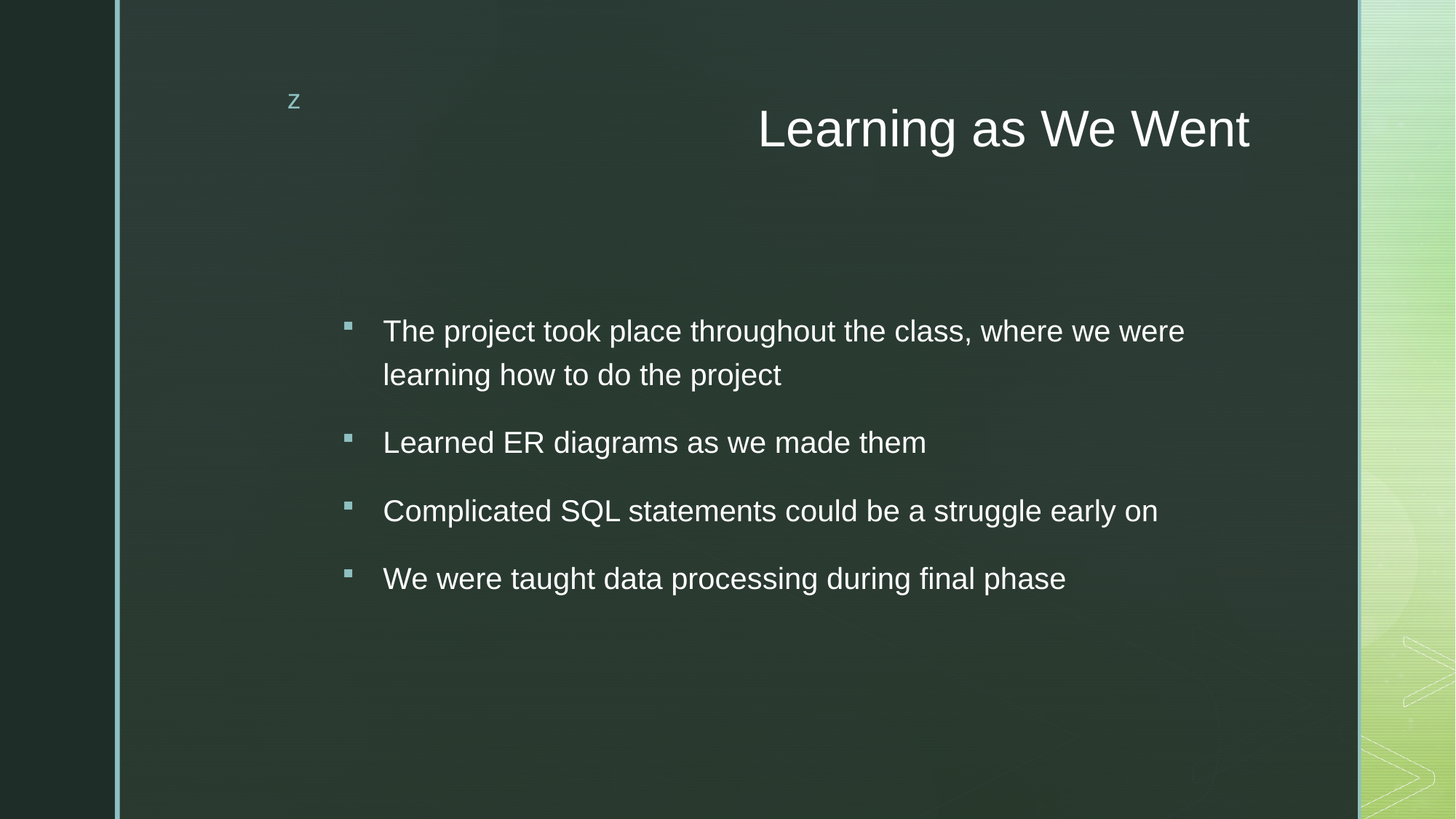

# Learning as We Went
The project took place throughout the class, where we were learning how to do the project
Learned ER diagrams as we made them
Complicated SQL statements could be a struggle early on
We were taught data processing during final phase